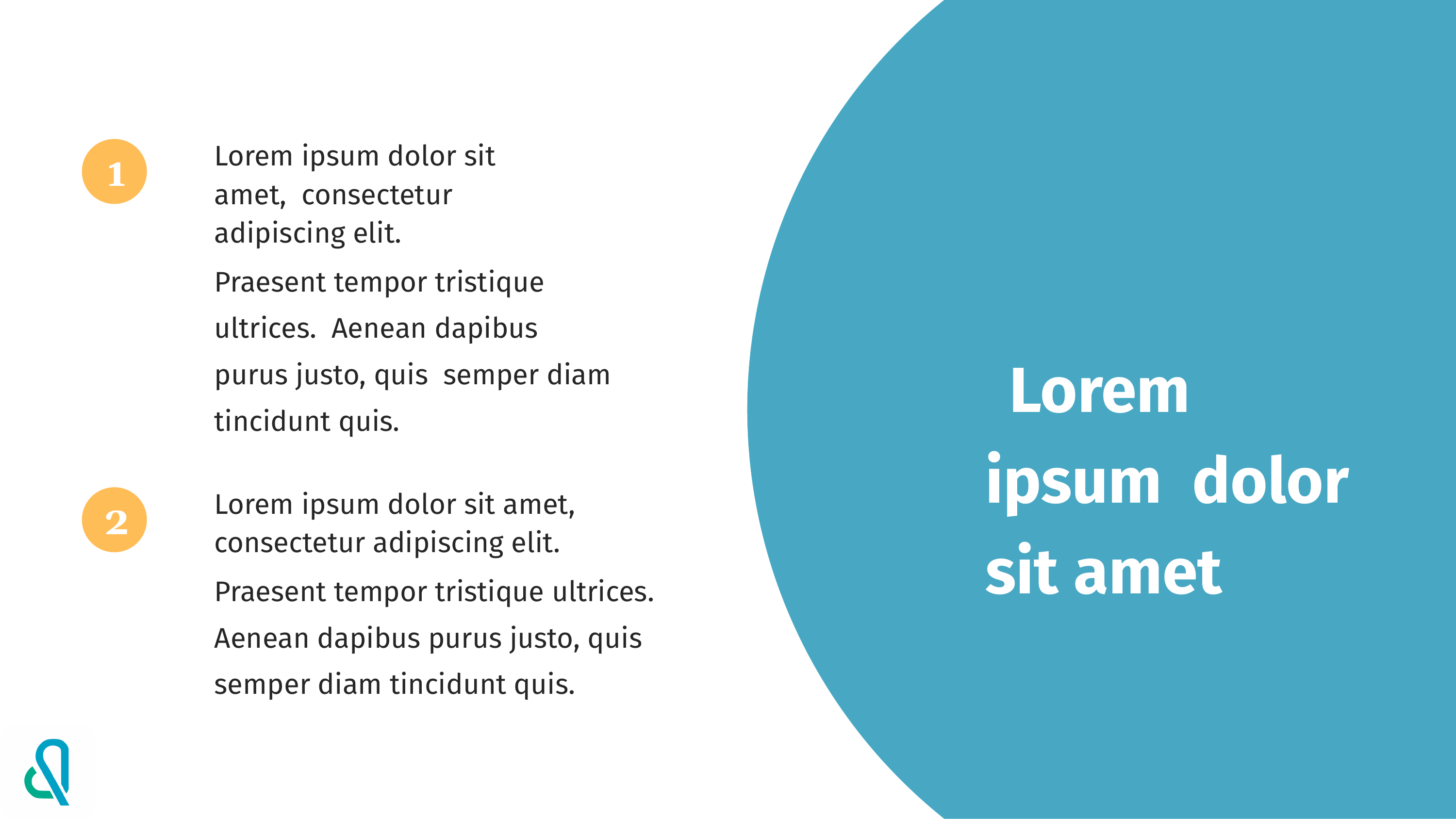

Lorem ipsum dolor sit amet,  consectetur adipiscing elit.
Praesent tempor tristique ultrices.  Aenean dapibus purus justo, quis  semper diam tincidunt quis.

1
Lorem ipsum  dolor sit amet
Lorem ipsum dolor sit amet,  consectetur adipiscing elit.
Praesent tempor tristique ultrices.  Aenean dapibus purus justo, quis  semper diam tincidunt quis.

2